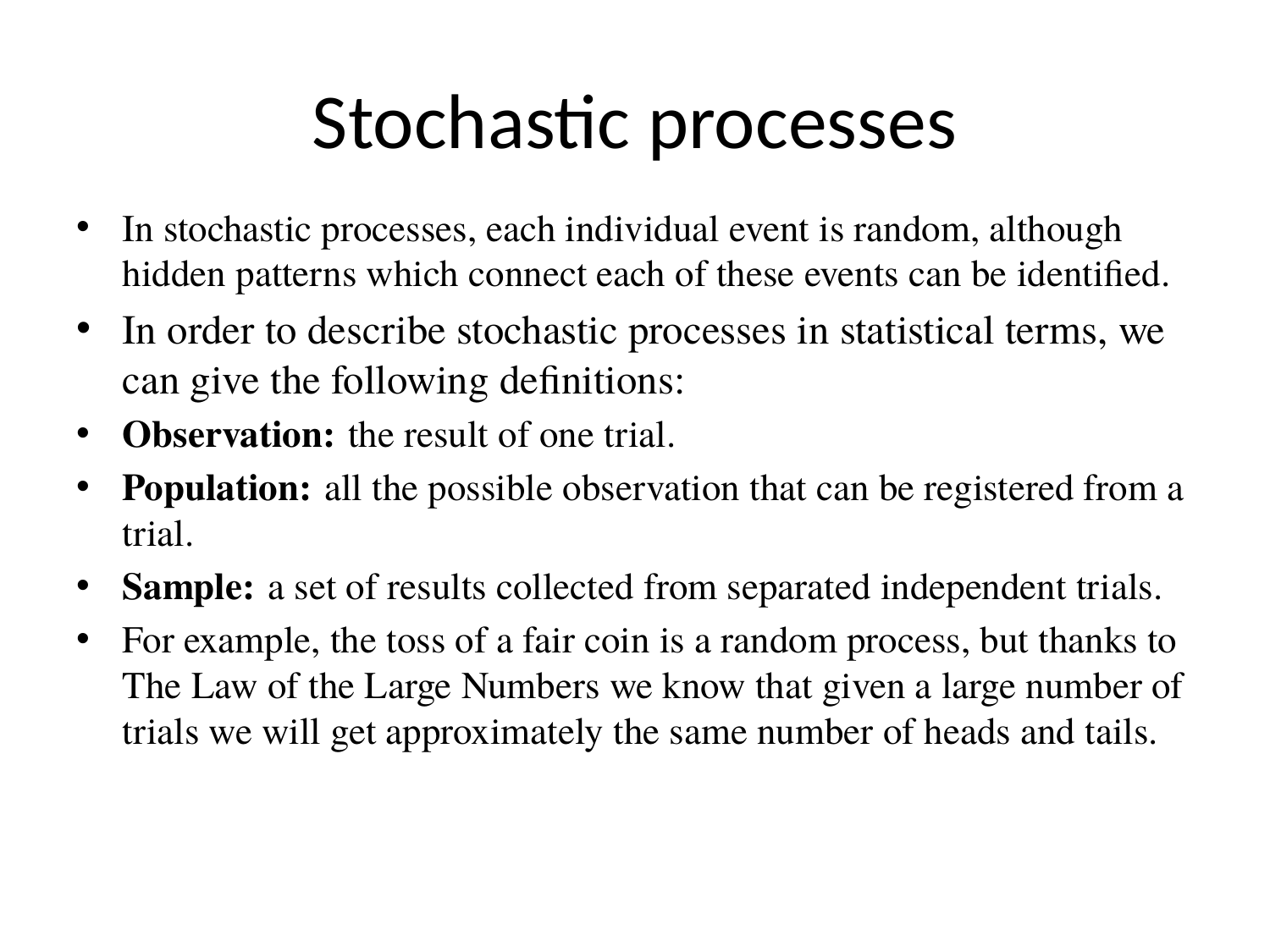

# Stochastic processes
In stochastic processes, each individual event is random, although hidden patterns which connect each of these events can be identified.
In order to describe stochastic processes in statistical terms, we can give the following definitions:
Observation: the result of one trial.
Population: all the possible observation that can be registered from a trial.
Sample: a set of results collected from separated independent trials.
For example, the toss of a fair coin is a random process, but thanks to The Law of the Large Numbers we know that given a large number of trials we will get approximately the same number of heads and tails.